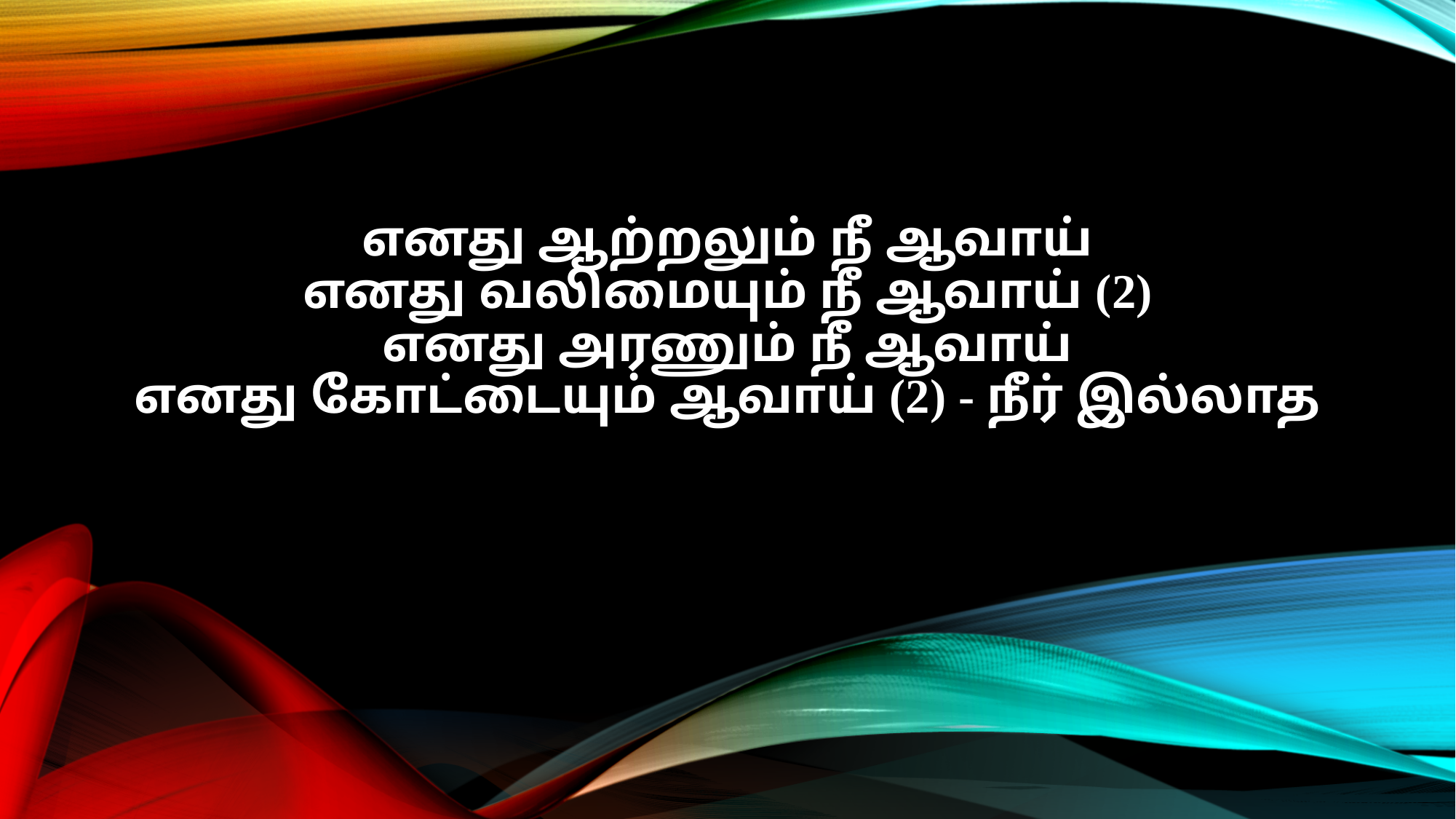

எனது ஆற்றலும் நீ ஆவாய்
எனது வலிமையும் நீ ஆவாய் (2)
எனது அரணும் நீ ஆவாய்
எனது கோட்டையும் ஆவாய் (2) - நீர் இல்லாத